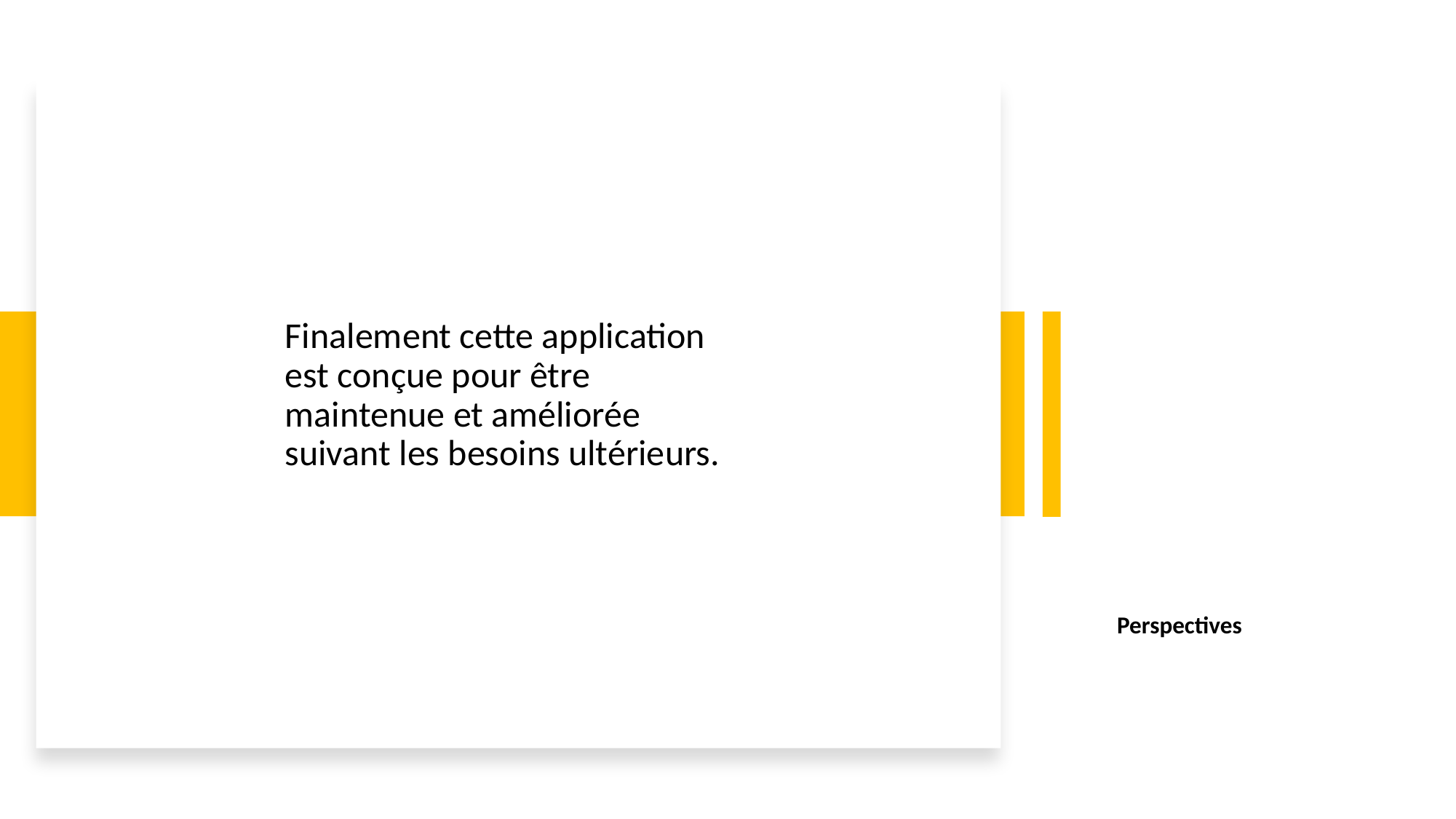

#
Finalement cette application est conçue pour être maintenue et améliorée suivant les besoins ultérieurs.

Perspectives